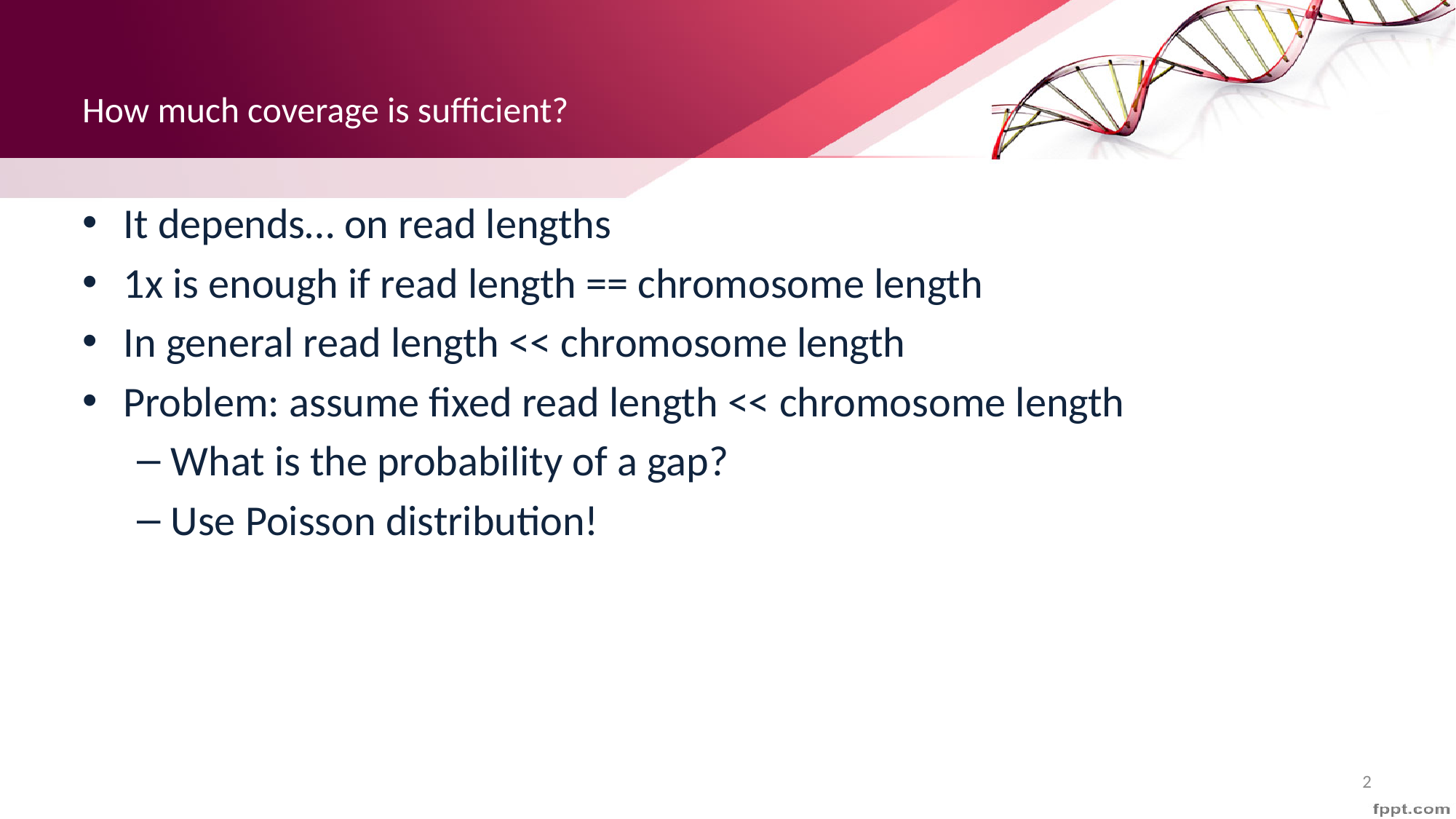

# How much coverage is sufficient?
It depends… on read lengths
1x is enough if read length == chromosome length
In general read length << chromosome length
Problem: assume fixed read length << chromosome length
What is the probability of a gap?
Use Poisson distribution!
2